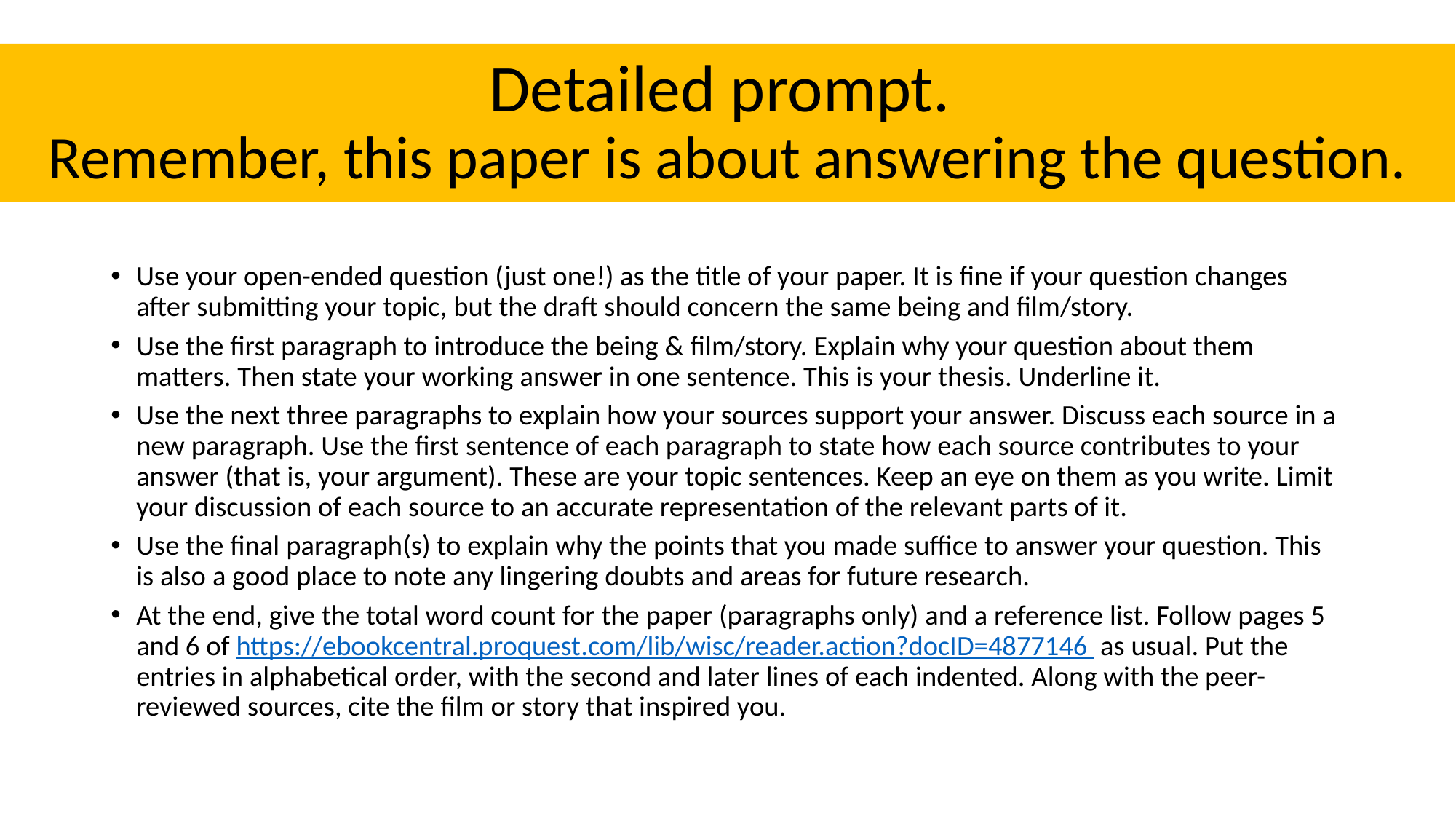

# Detailed prompt. Remember, this paper is about answering the question.

Use your open-ended question (just one!) as the title of your paper. It is fine if your question changes after submitting your topic, but the draft should concern the same being and film/story.
Use the first paragraph to introduce the being & film/story. Explain why your question about them matters. Then state your working answer in one sentence. This is your thesis. Underline it.
Use the next three paragraphs to explain how your sources support your answer. Discuss each source in a new paragraph. Use the first sentence of each paragraph to state how each source contributes to your answer (that is, your argument). These are your topic sentences. Keep an eye on them as you write. Limit your discussion of each source to an accurate representation of the relevant parts of it.
Use the final paragraph(s) to explain why the points that you made suffice to answer your question. This is also a good place to note any lingering doubts and areas for future research.
At the end, give the total word count for the paper (paragraphs only) and a reference list. Follow pages 5 and 6 of https://ebookcentral.proquest.com/lib/wisc/reader.action?docID=4877146 as usual. Put the entries in alphabetical order, with the second and later lines of each indented. Along with the peer-reviewed sources, cite the film or story that inspired you.